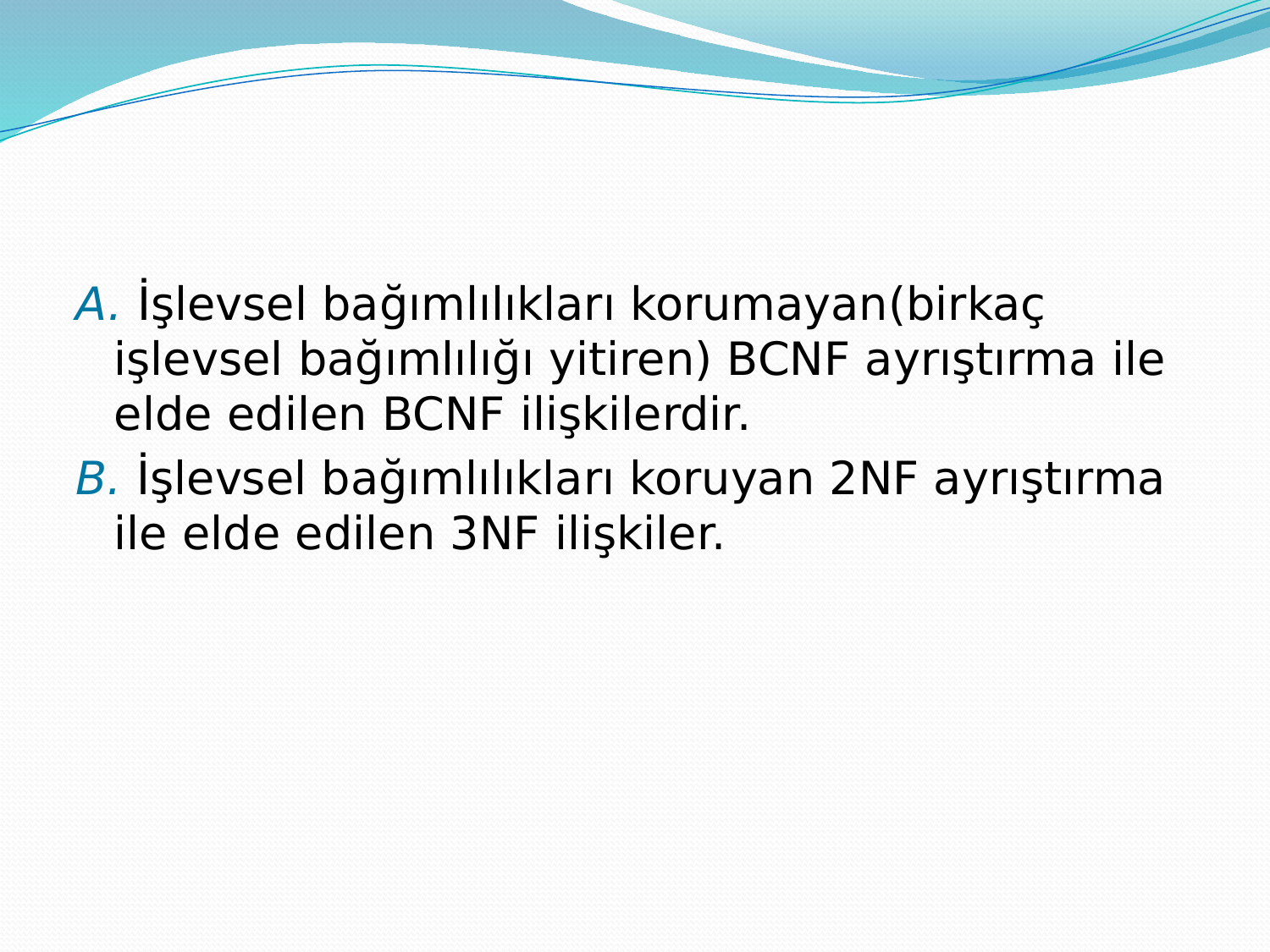

#
A. İşlevsel bağımlılıkları korumayan(birkaç işlevsel bağımlılığı yitiren) BCNF ayrıştırma ile elde edilen BCNF ilişkilerdir.
B. İşlevsel bağımlılıkları koruyan 2NF ayrıştırma ile elde edilen 3NF ilişkiler.